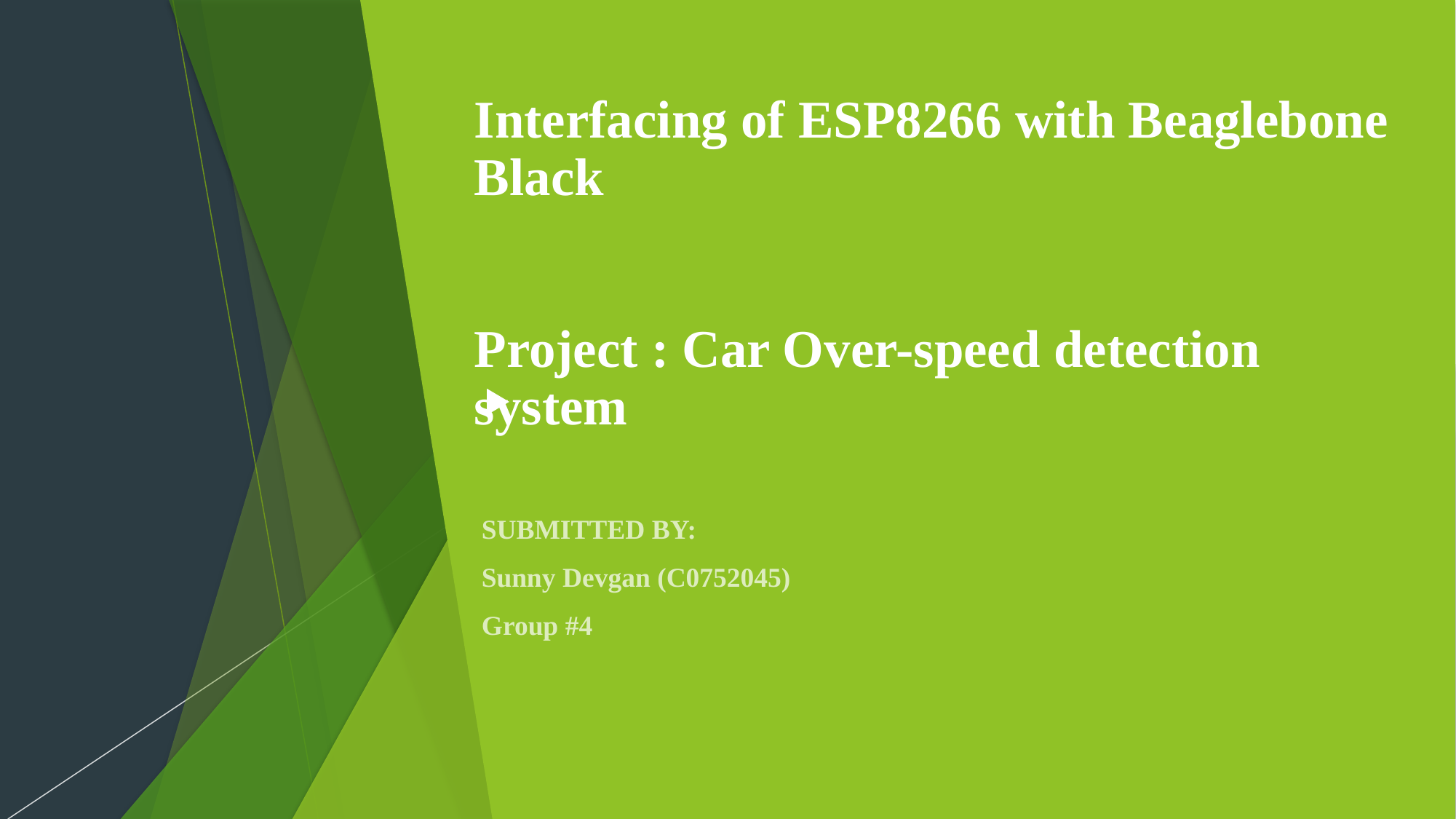

# Interfacing of ESP8266 with Beaglebone Black Project : Car Over-speed detection system

SUBMITTED BY:
Sunny Devgan (C0752045)
Group #4